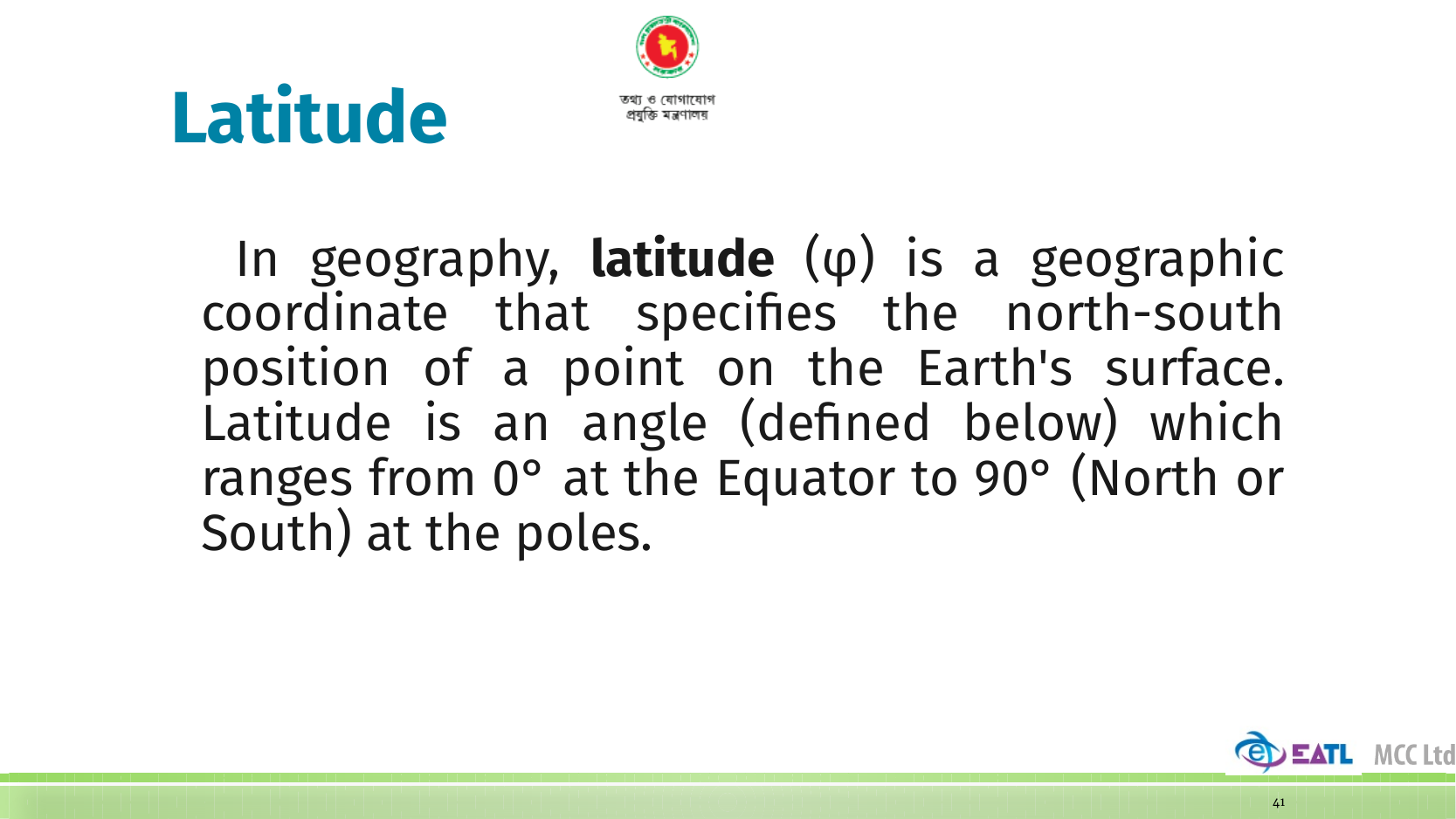

# Latitude
  In geography, latitude (φ) is a geographic coordinate that specifies the north-south position of a point on the Earth's surface. Latitude is an angle (defined below) which ranges from 0° at the Equator to 90° (North or South) at the poles.
41